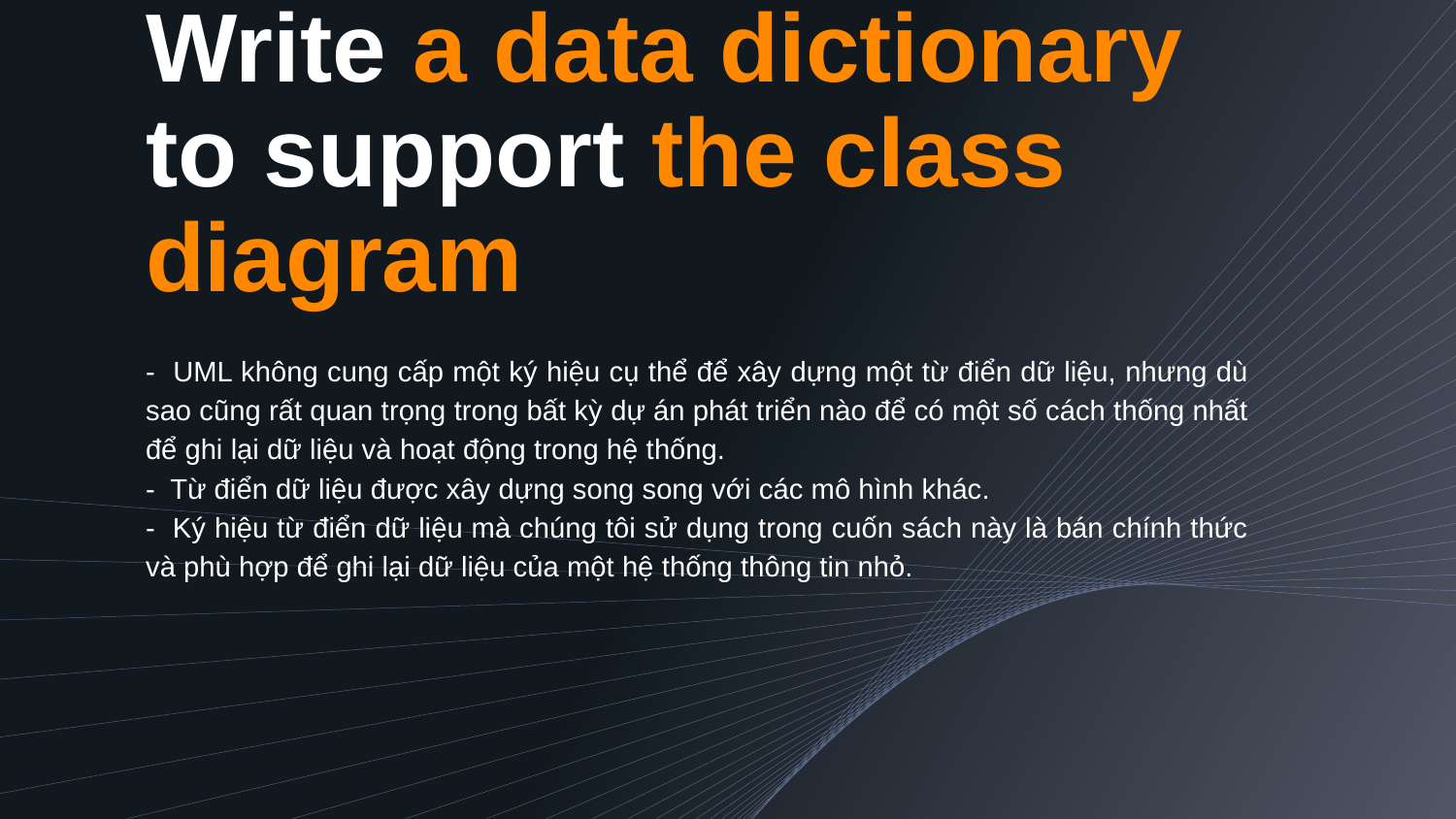

# Write a data dictionary to support the class diagram
-  UML không cung cấp một ký hiệu cụ thể để xây dựng một từ điển dữ liệu, nhưng dù sao cũng rất quan trọng trong bất kỳ dự án phát triển nào để có một số cách thống nhất để ghi lại dữ liệu và hoạt động trong hệ thống.
-  Từ điển dữ liệu được xây dựng song song với các mô hình khác.
-  Ký hiệu từ điển dữ liệu mà chúng tôi sử dụng trong cuốn sách này là bán chính thức và phù hợp để ghi lại dữ liệu của một hệ thống thông tin nhỏ.